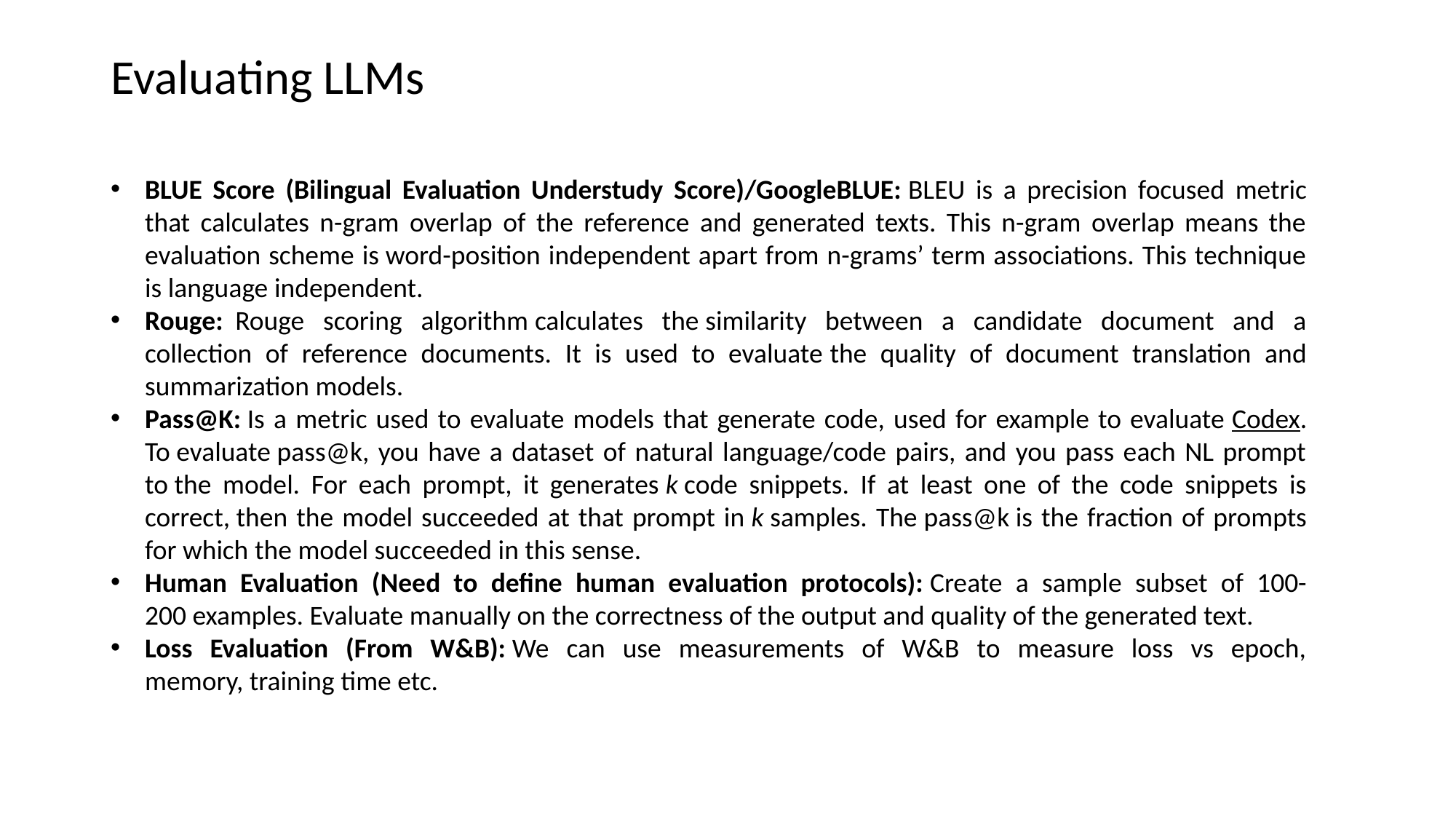

# Evaluating LLMs
BLUE Score (Bilingual Evaluation Understudy Score)/GoogleBLUE: BLEU is a precision focused metric that calculates n-gram overlap of the reference and generated texts. This n-gram overlap means the evaluation scheme is word-position independent apart from n-grams’ term associations. This technique is language independent.​
Rouge:  Rouge scoring algorithm calculates the similarity between a candidate document and a collection of reference documents. It is used to evaluate the quality of document translation and summarization models.​
Pass@K: Is a metric used to evaluate models that generate code, used for example to evaluate Codex. To evaluate pass@k, you have a dataset of natural language/code pairs, and you pass each NL prompt to the model. For each prompt, it generates k code snippets. If at least one of the code snippets is correct, then the model succeeded at that prompt in k samples. The pass@k is the fraction of prompts for which the model succeeded in this sense.​
Human Evaluation (Need to define human evaluation protocols): Create a sample subset of 100-200 examples. Evaluate manually on the correctness of the output and quality of the generated text.​
Loss Evaluation (From W&B): We can use measurements of W&B to measure loss vs epoch, memory, training time etc.​